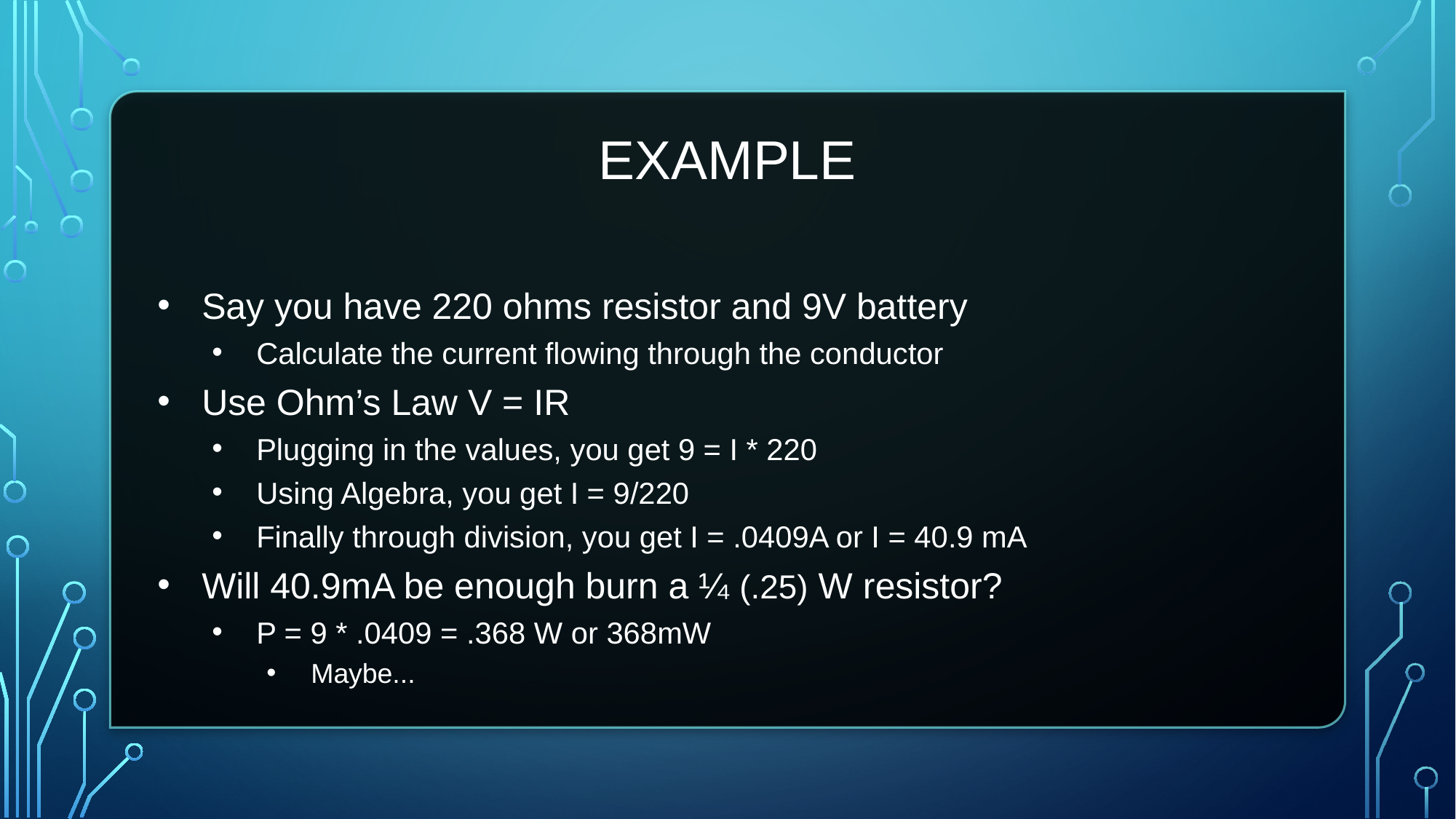

# EXAMPLE

Say you have 220 ohms resistor and 9V battery
Calculate the current flowing through the conductor
Use Ohm’s Law V = IR
Plugging in the values, you get 9 = I * 220
Using Algebra, you get I = 9/220
Finally through division, you get I = .0409A or I = 40.9 mA
Will 40.9mA be enough burn a ¼ (.25) W resistor?
P = 9 * .0409 = .368 W or 368mW
Maybe...